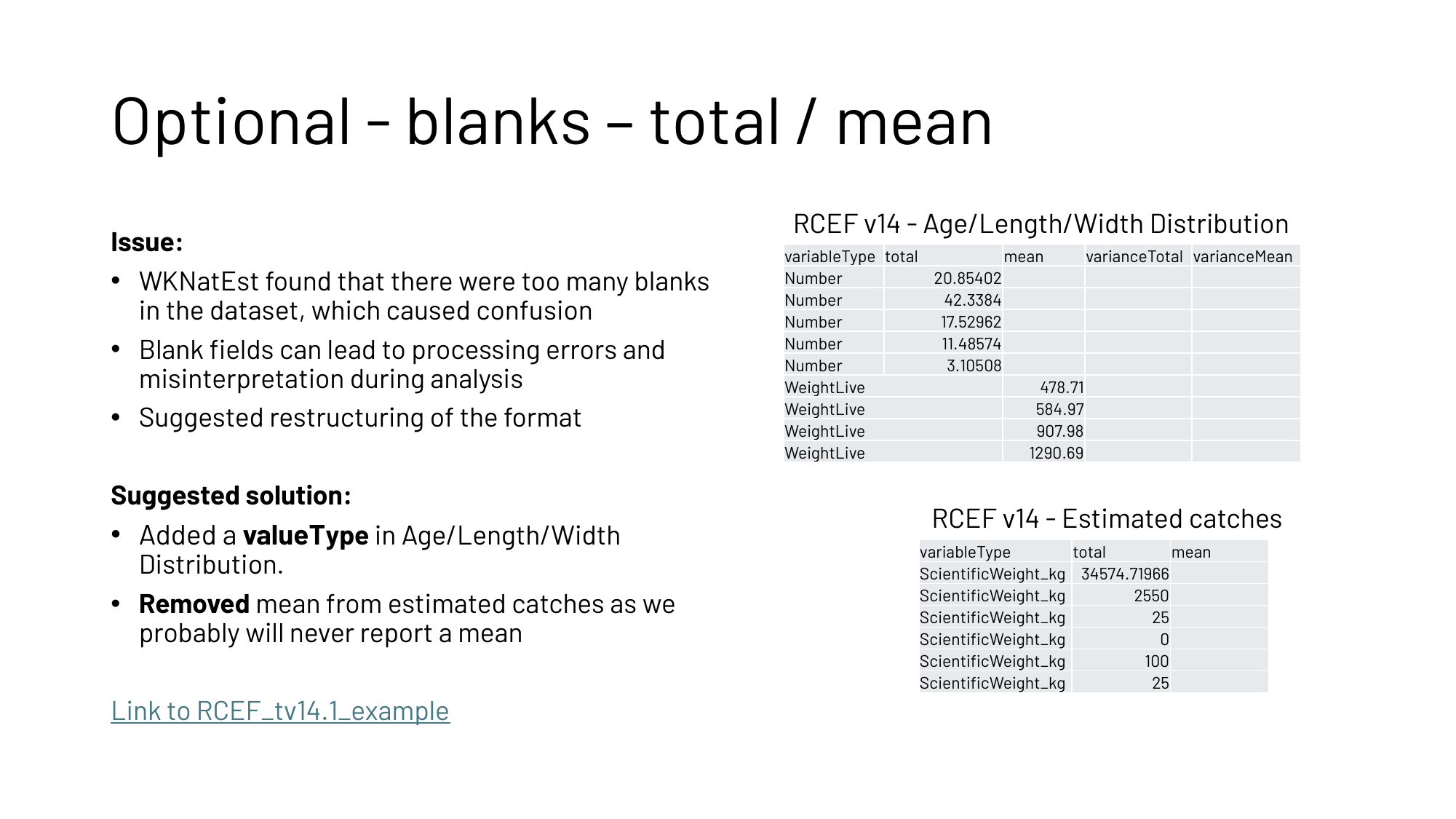

# Optional - blanks – total / mean
RCEF v14 - Age/Length/Width Distribution
Issue:
WKNatEst found that there were too many blanks in the dataset, which caused confusion
Blank fields can lead to processing errors and misinterpretation during analysis
Suggested restructuring of the format

Suggested solution:
Added a valueType in Age/Length/Width Distribution.
Removed mean from estimated catches as we probably will never report a mean

Link to RCEF_tv14.1_example
| variableType | total | mean | varianceTotal | varianceMean |
| --- | --- | --- | --- | --- |
| Number | 20.85402 |  |  |  |
| Number | 42.3384 |  |  |  |
| Number | 17.52962 |  |  |  |
| Number | 11.48574 |  |  |  |
| Number | 3.10508 |  |  |  |
| WeightLive |  | 478.71 |  |  |
| WeightLive |  | 584.97 |  |  |
| WeightLive |  | 907.98 |  |  |
| WeightLive |  | 1290.69 |  |  |
RCEF v14 - Estimated catches
| variableType | total | mean |
| --- | --- | --- |
| ScientificWeight\_kg | 34574.71966 |  |
| ScientificWeight\_kg | 2550 |  |
| ScientificWeight\_kg | 25 |  |
| ScientificWeight\_kg | 0 |  |
| ScientificWeight\_kg | 100 |  |
| ScientificWeight\_kg | 25 |  |